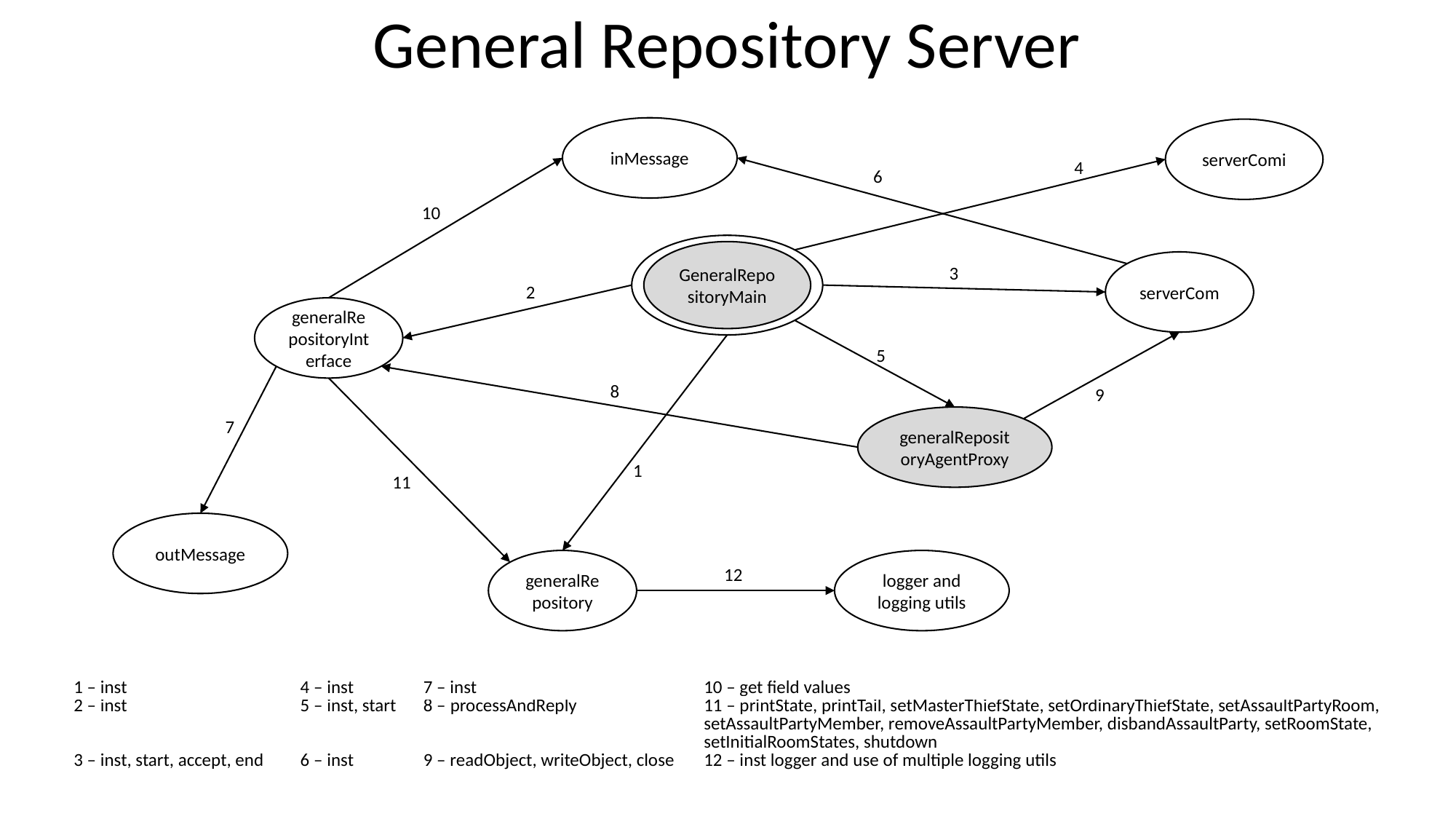

General Repository Server
inMessage
serverComi
4
6
10

GeneralRepositoryMain
serverCom
3
2
generalRepositoryInterface
5
8
9
generalRepositoryAgentProxy
7
1
11
outMessage
generalRepository
logger and logging utils
12
| 1 – inst | 4 – inst | 7 – inst | 10 – get field values |
| --- | --- | --- | --- |
| 2 – inst | 5 – inst, start | 8 – processAndReply | 11 – printState, printTail, setMasterThiefState, setOrdinaryThiefState, setAssaultPartyRoom, setAssaultPartyMember, removeAssaultPartyMember, disbandAssaultParty, setRoomState, setInitialRoomStates, shutdown |
| 3 – inst, start, accept, end | 6 – inst | 9 – readObject, writeObject, close | 12 – inst logger and use of multiple logging utils |